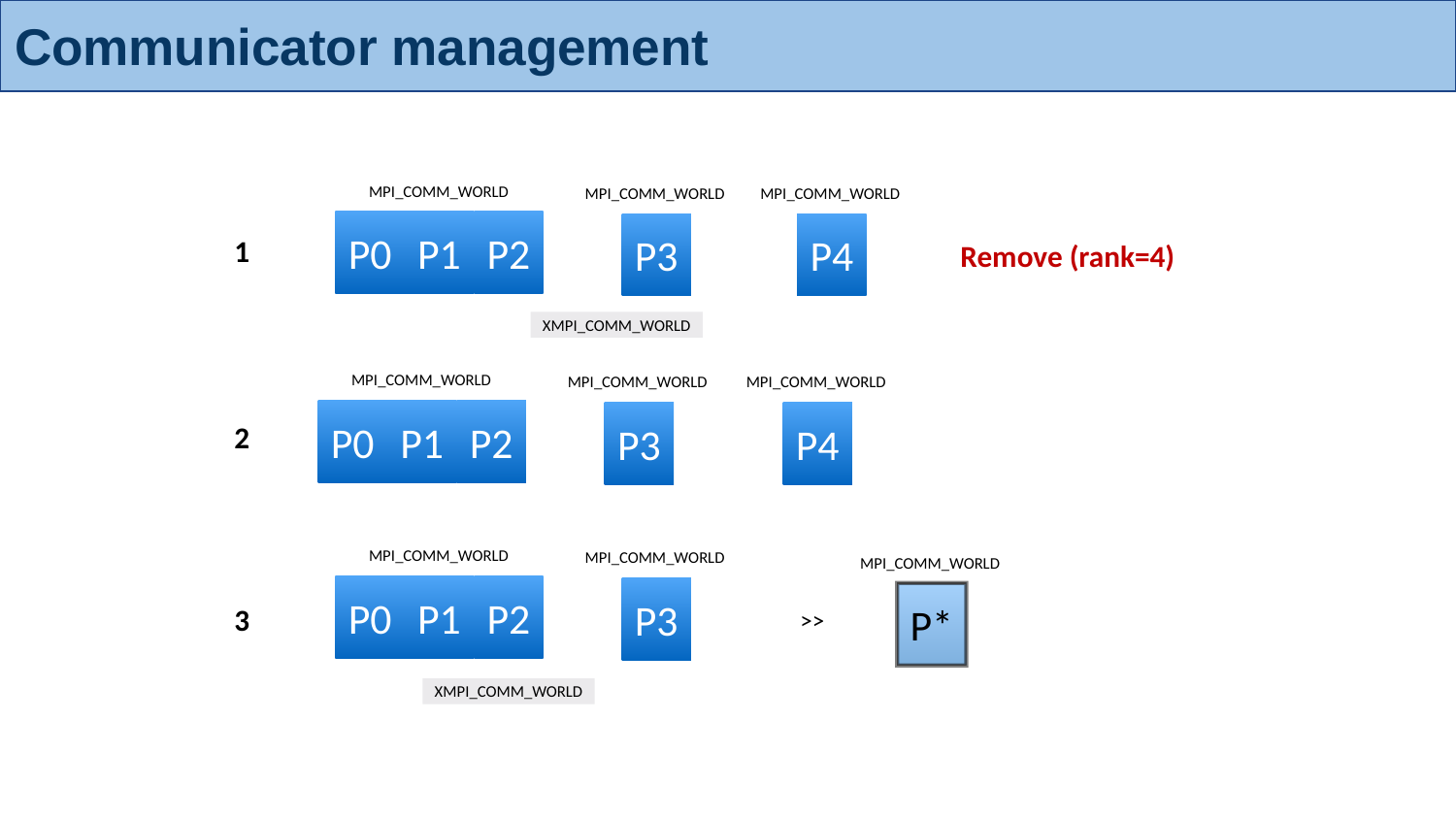

# Communicator management

MPI_COMM_WORLD
MPI_COMM_WORLD
MPI_COMM_WORLD

P0
P1
P2
P3
P4
1
Remove (rank=4)
XMPI_COMM_WORLD
MPI_COMM_WORLD
MPI_COMM_WORLD
MPI_COMM_WORLD

P0
P1
P2
2
P3
P4

MPI_COMM_WORLD
MPI_COMM_WORLD
MPI_COMM_WORLD

P0
P1
P2
P3
P*
3
>>
XMPI_COMM_WORLD